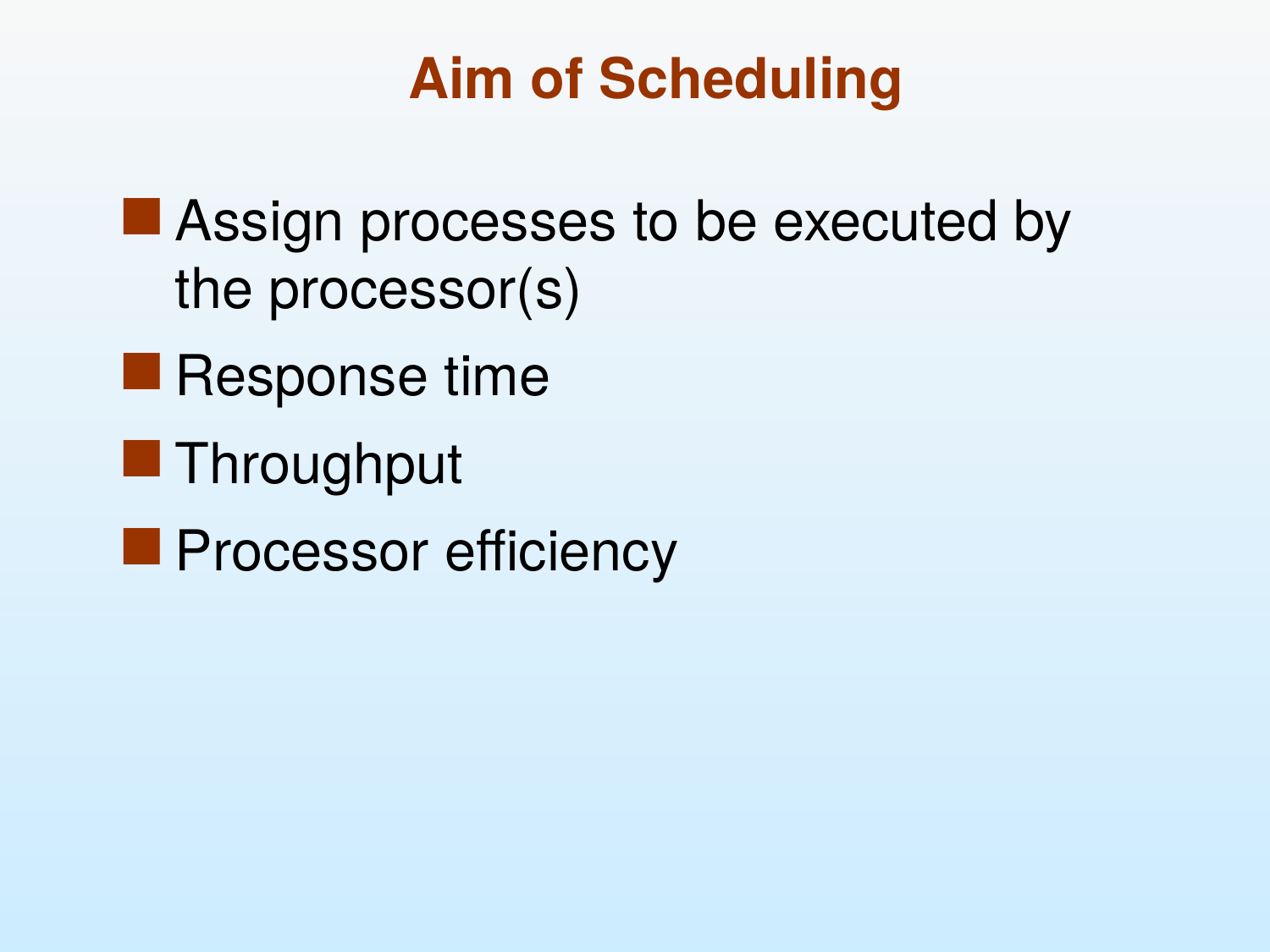

# Aim of Scheduling
Assign processes to be executed by the processor(s)
Response time
Throughput
Processor efficiency